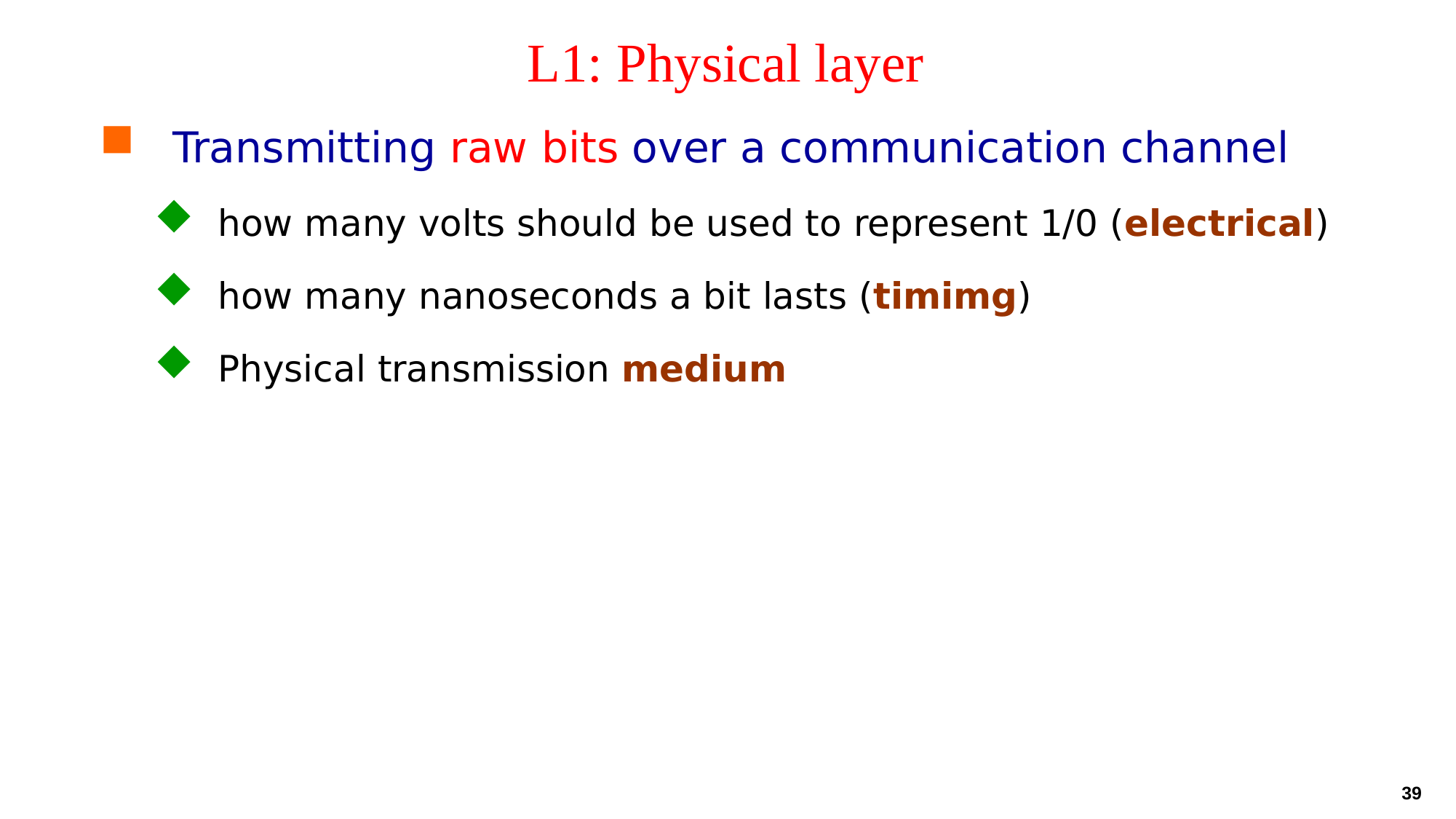

# L1: Physical layer
Transmitting raw bits over a communication channel
how many volts should be used to represent 1/0 (electrical)
how many nanoseconds a bit lasts (timimg)
Physical transmission medium